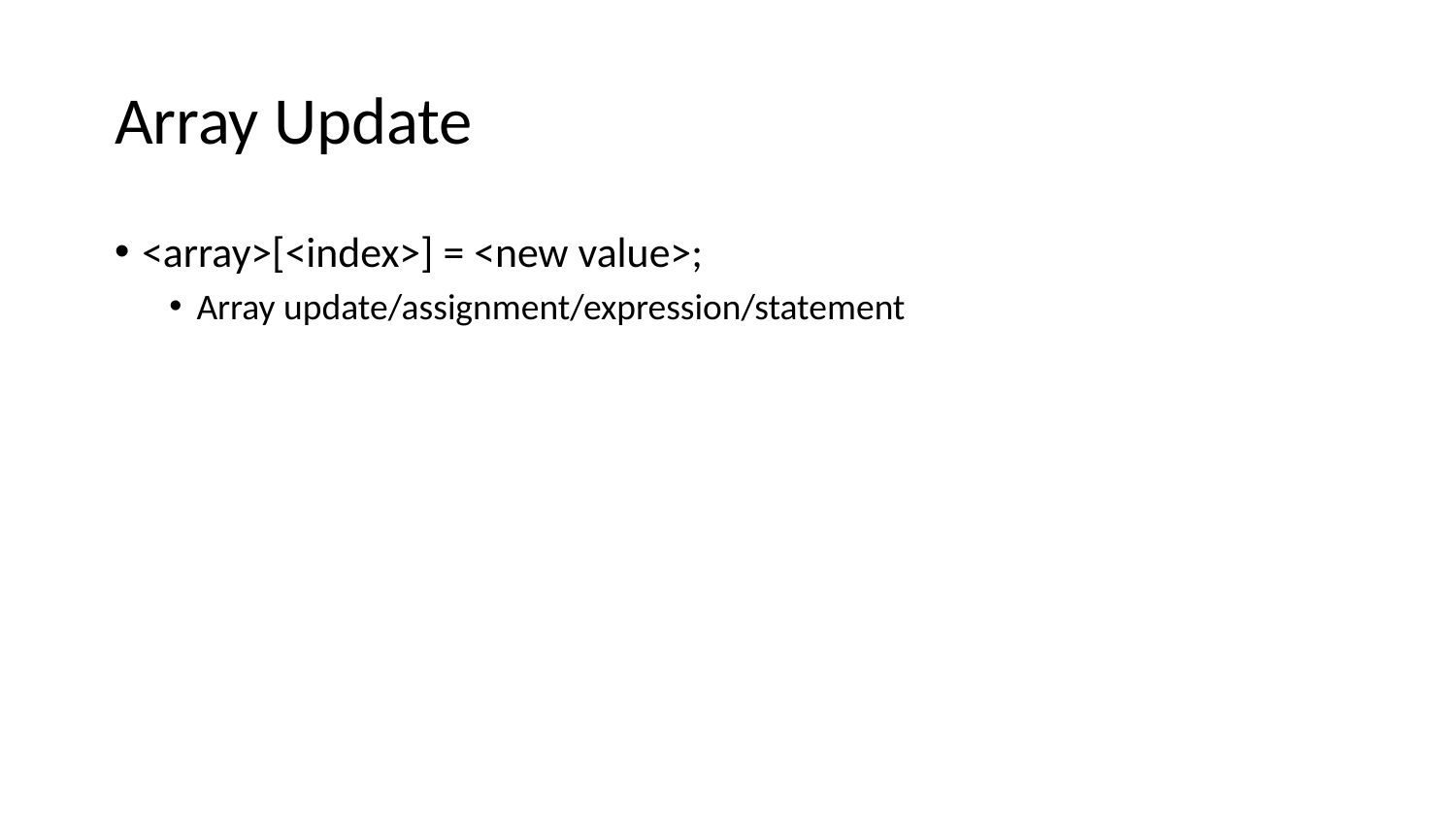

# Array Update
<array>[<index>] = <new value>;
Array update/assignment/expression/statement